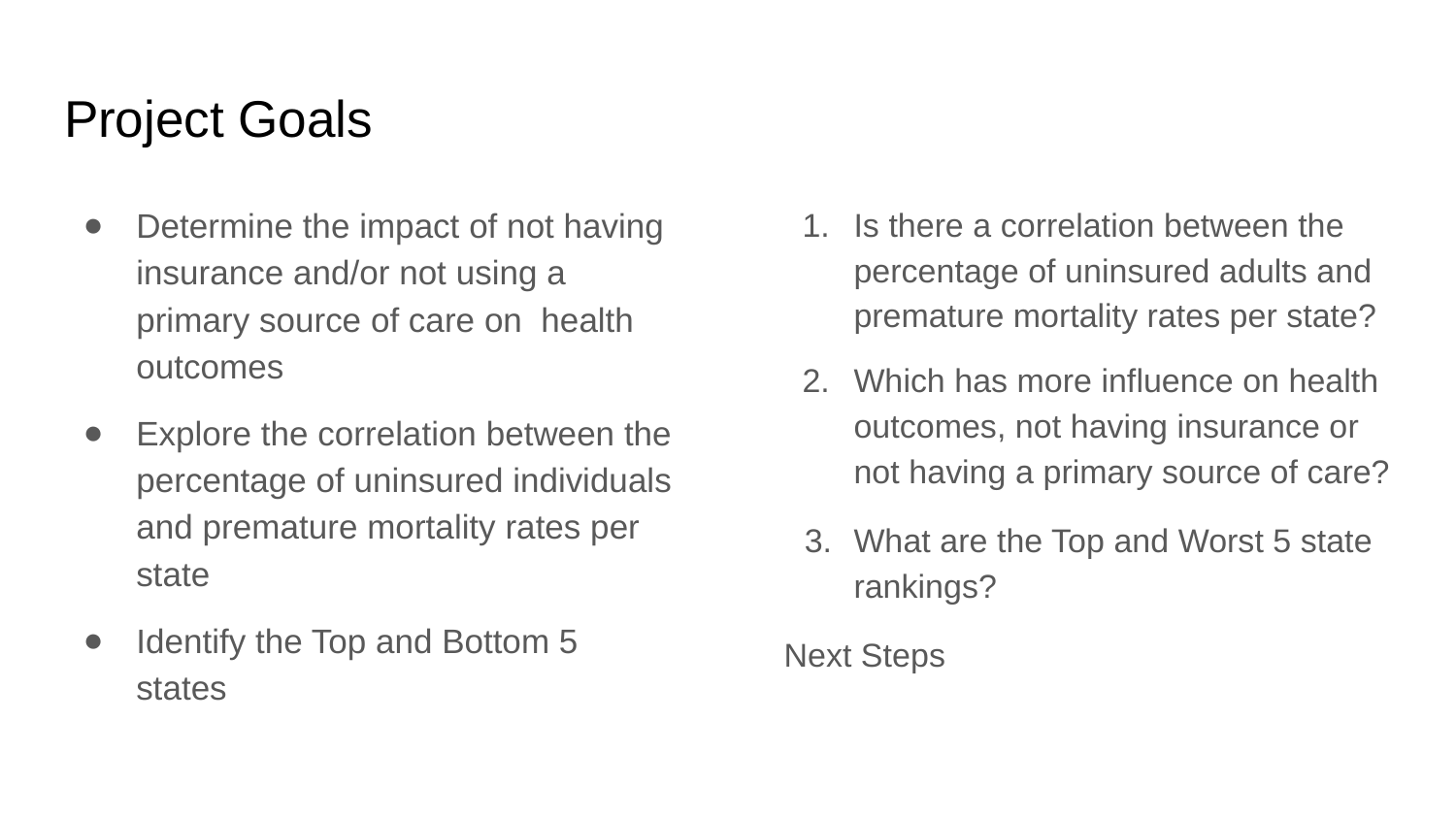

# Project Goals
Determine the impact of not having insurance and/or not using a  primary source of care on  health outcomes
Explore the correlation between the percentage of uninsured individuals and premature mortality rates per state
Identify the Top and Bottom 5 states
Is there a correlation between the percentage of uninsured adults and premature mortality rates per state?
Which has more influence on health outcomes, not having insurance or not having a primary source of care?
What are the Top and Worst 5 state rankings?
Next Steps